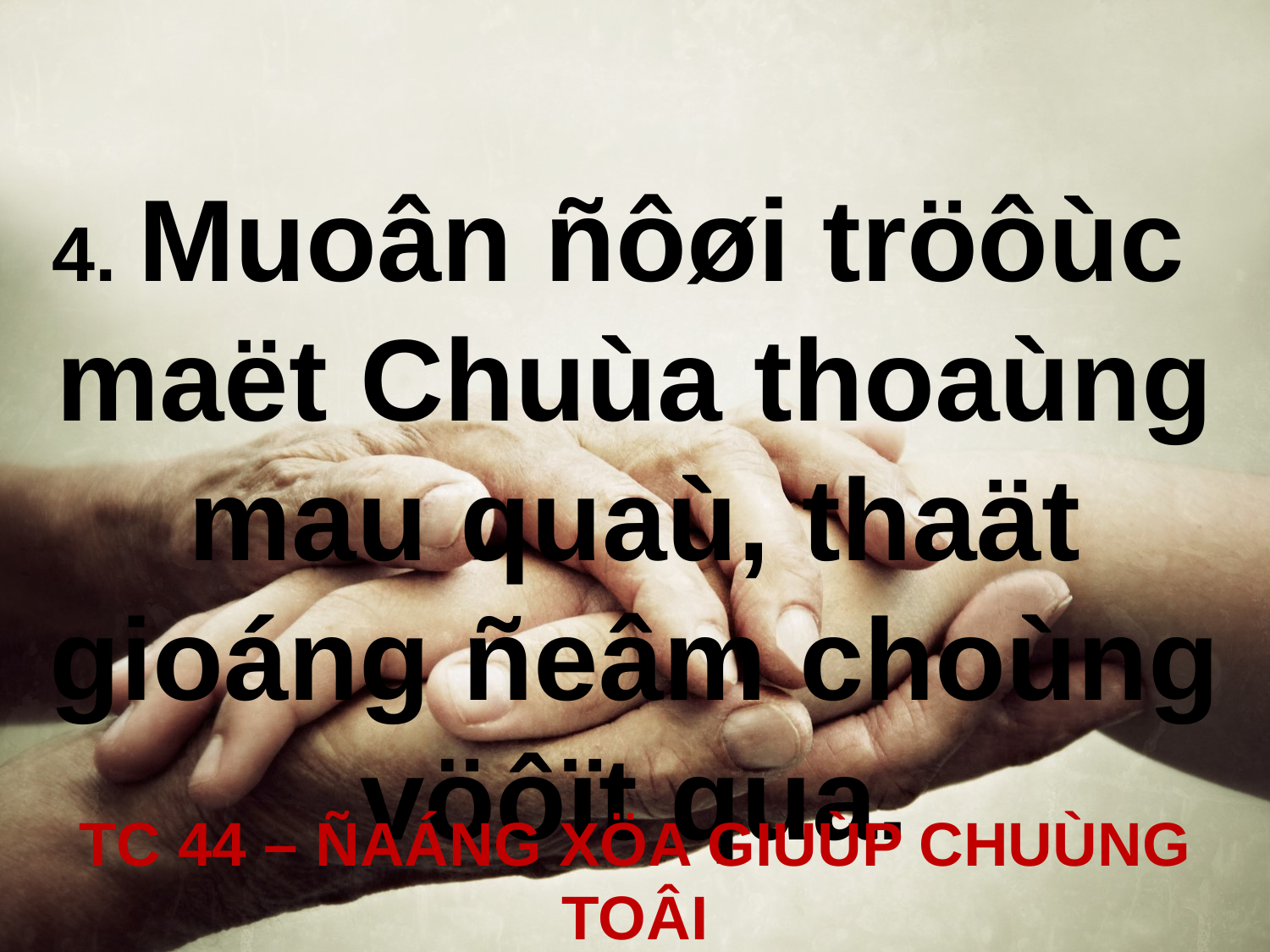

4. Muoân ñôøi tröôùc
maët Chuùa thoaùng mau quaù, thaät gioáng ñeâm choùng vöôït qua.
TC 44 – ÑAÁNG XÖA GIUÙP CHUÙNG TOÂI